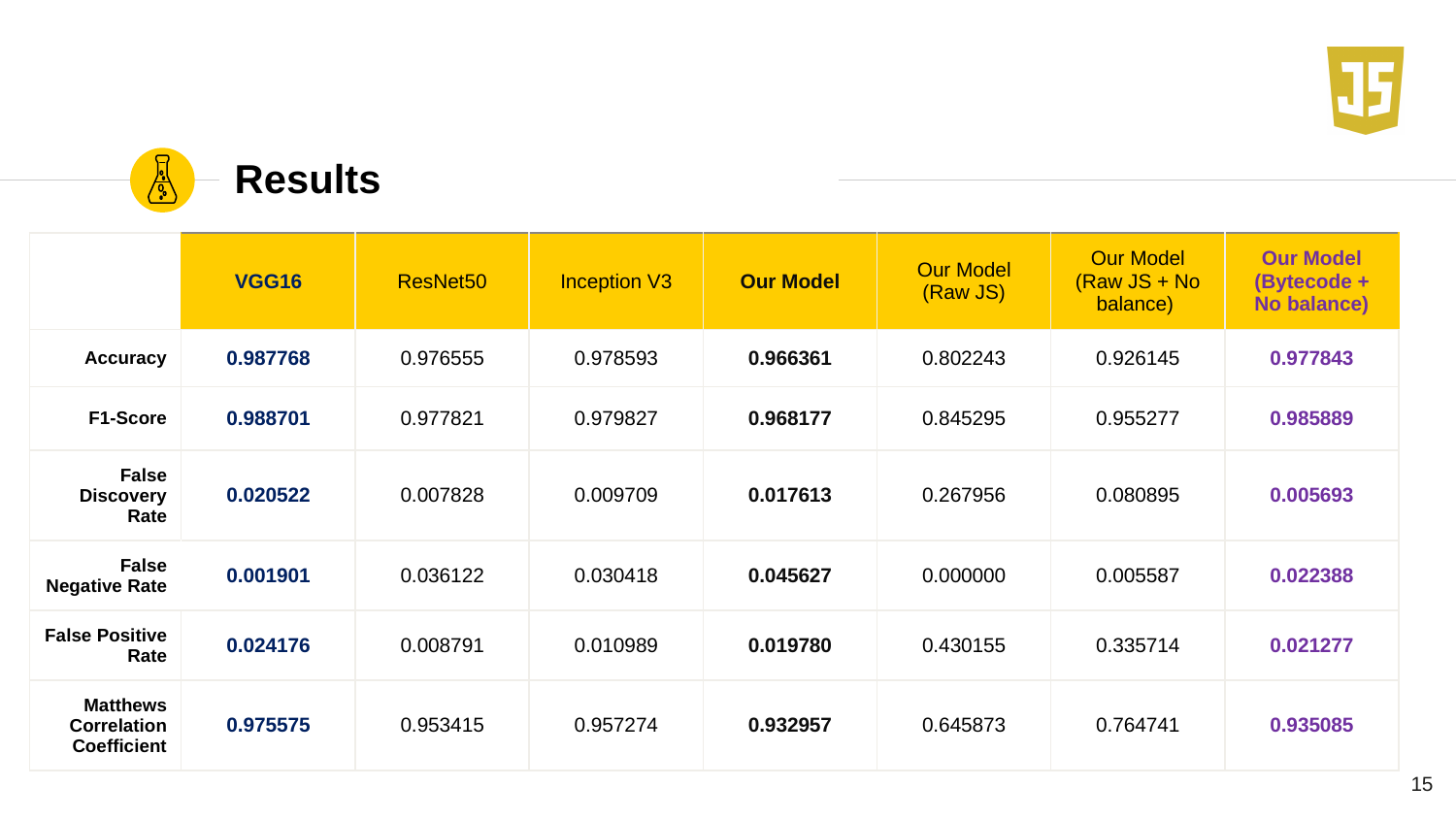

# Results

|  | VGG16 | ResNet50 | Inception V3 | Our Model | Our Model (Raw JS) | Our Model (Raw JS + No balance) | Our Model (Bytecode + No balance) |
| --- | --- | --- | --- | --- | --- | --- | --- |
| Accuracy | 0.987768 | 0.976555 | 0.978593 | 0.966361 | 0.802243 | 0.926145 | 0.977843 |
| F1-Score | 0.988701 | 0.977821 | 0.979827 | 0.968177 | 0.845295 | 0.955277 | 0.985889 |
| False Discovery Rate | 0.020522 | 0.007828 | 0.009709 | 0.017613 | 0.267956 | 0.080895 | 0.005693 |
| False Negative Rate | 0.001901 | 0.036122 | 0.030418 | 0.045627 | 0.000000 | 0.005587 | 0.022388 |
| False Positive Rate | 0.024176 | 0.008791 | 0.010989 | 0.019780 | 0.430155 | 0.335714 | 0.021277 |
| Matthews Correlation Coefficient | 0.975575 | 0.953415 | 0.957274 | 0.932957 | 0.645873 | 0.764741 | 0.935085 |
15